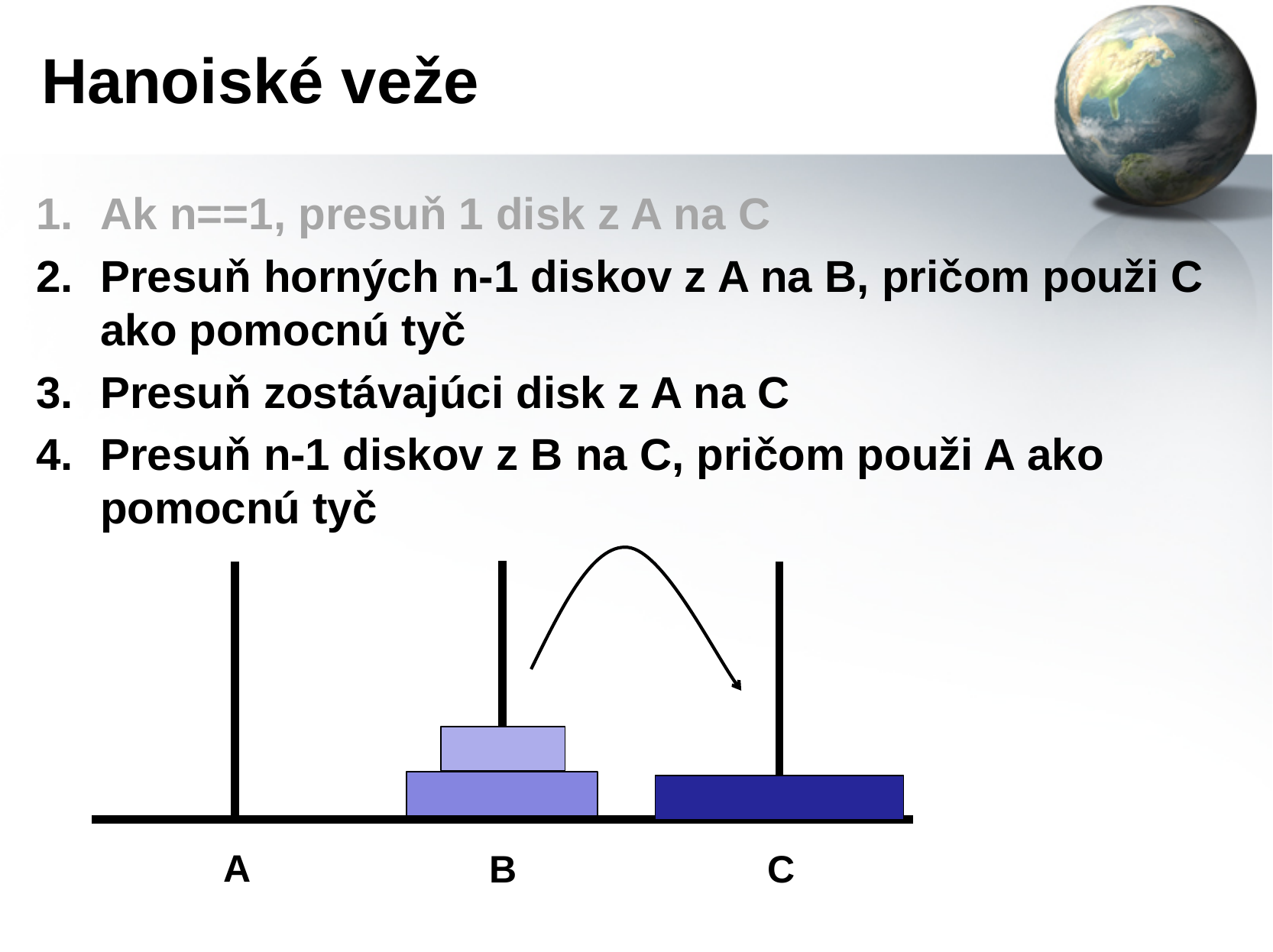

# Hanoiské veže
Ak n==1, presuň 1 disk z A na C
Presuň horných n-1 diskov z A na B, pričom použi C ako pomocnú tyč
Presuň zostávajúci disk z A na C
Presuň n-1 diskov z B na C, pričom použi A ako pomocnú tyč

A
B
C